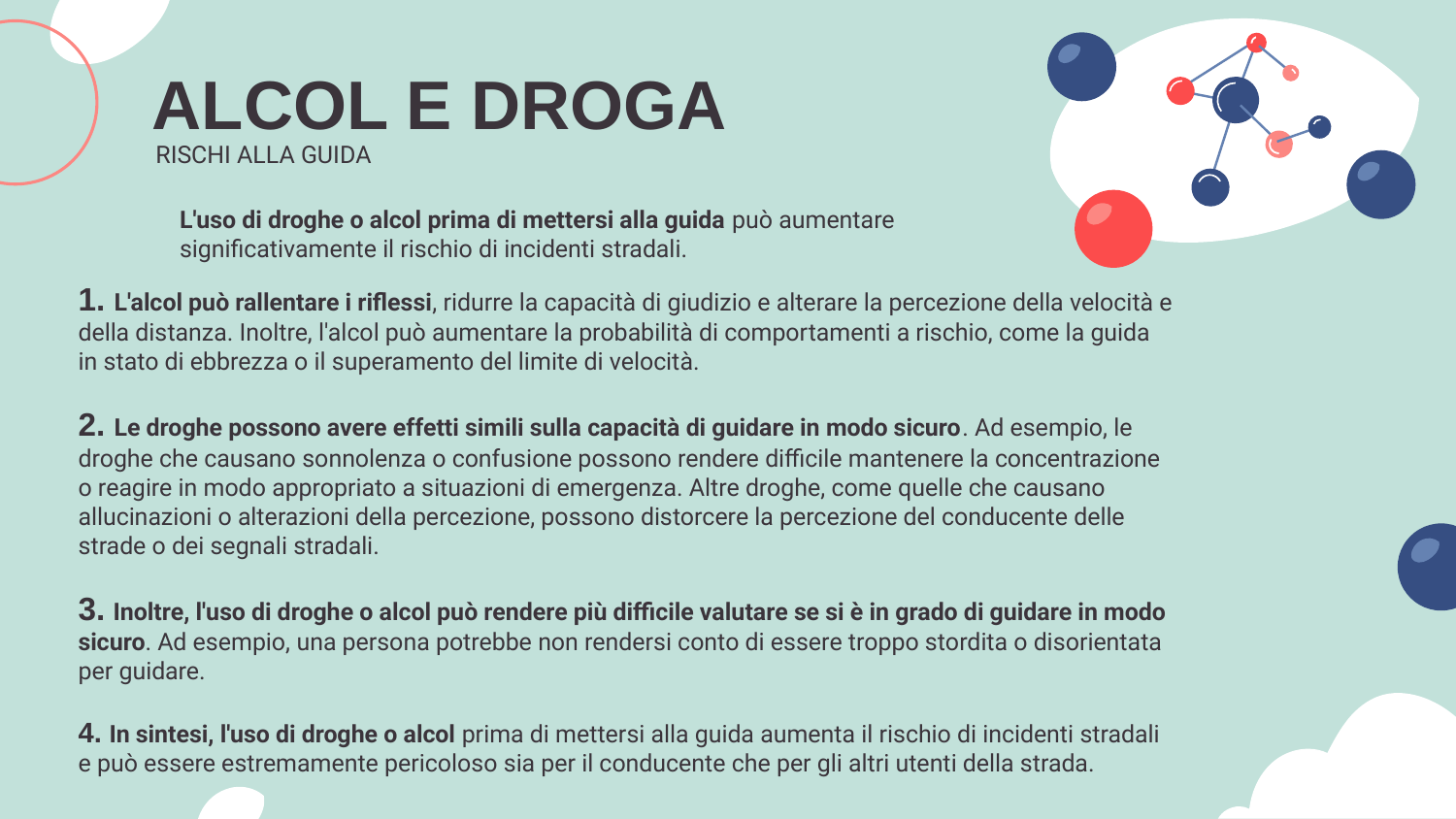

# ALCOL E DROGA
RISCHI ALLA GUIDA
L'uso di droghe o alcol prima di mettersi alla guida può aumentare significativamente il rischio di incidenti stradali.
1. L'alcol può rallentare i riflessi, ridurre la capacità di giudizio e alterare la percezione della velocità e della distanza. Inoltre, l'alcol può aumentare la probabilità di comportamenti a rischio, come la guida in stato di ebbrezza o il superamento del limite di velocità.

2. Le droghe possono avere effetti simili sulla capacità di guidare in modo sicuro. Ad esempio, le droghe che causano sonnolenza o confusione possono rendere difficile mantenere la concentrazione o reagire in modo appropriato a situazioni di emergenza. Altre droghe, come quelle che causano allucinazioni o alterazioni della percezione, possono distorcere la percezione del conducente delle strade o dei segnali stradali.

3. Inoltre, l'uso di droghe o alcol può rendere più difficile valutare se si è in grado di guidare in modo sicuro. Ad esempio, una persona potrebbe non rendersi conto di essere troppo stordita o disorientata per guidare.

4. In sintesi, l'uso di droghe o alcol prima di mettersi alla guida aumenta il rischio di incidenti stradali e può essere estremamente pericoloso sia per il conducente che per gli altri utenti della strada.